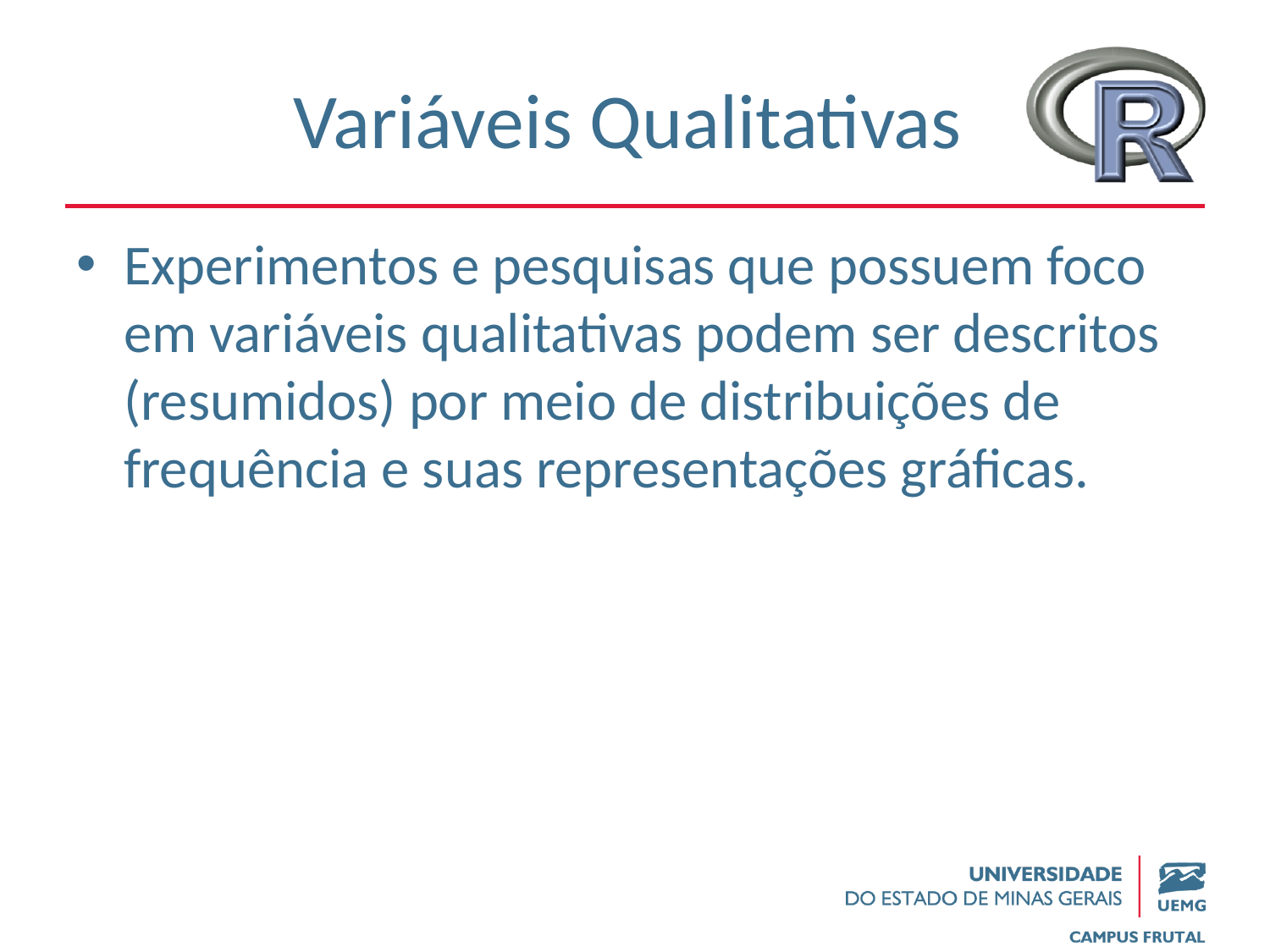

# Variáveis Qualitativas
Experimentos e pesquisas que possuem foco em variáveis qualitativas podem ser descritos (resumidos) por meio de distribuições de frequência e suas representações gráficas.